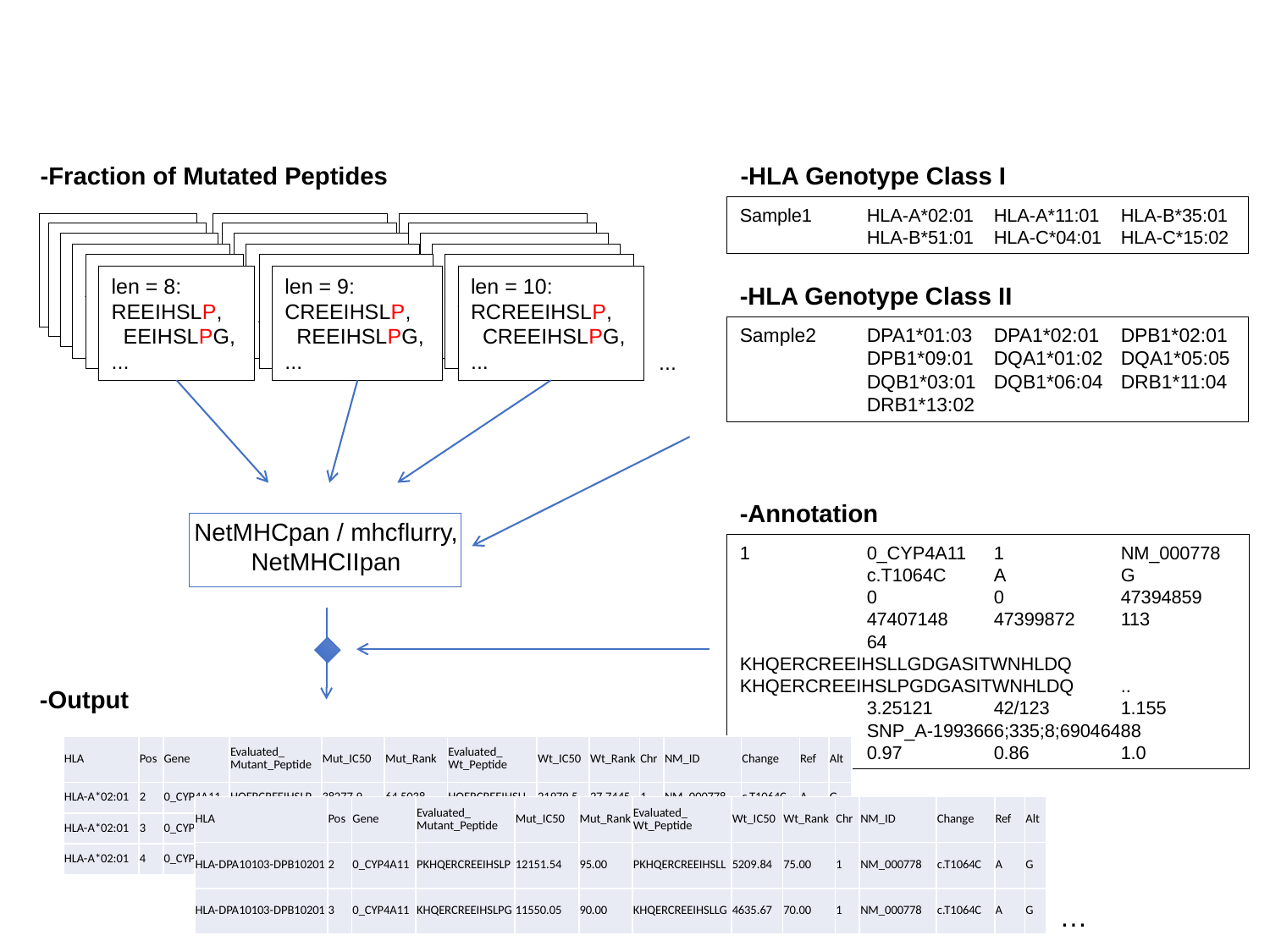

-Fraction of Mutated Peptides
-HLA Genotype Class I
Sample1	HLA-A*02:01	HLA-A*11:01	HLA-B*35:01	HLA-B*51:01	HLA-C*04:01	HLA-C*15:02
len = 8:
AEAGAGAG,
EAGAGAGA,
...
len = 9:
GAEAGAGAG,
AEAGAGAGA,
...
len = 10:
AGAEAGAGAG,
GAEAGAGAGA,
...
len = 8:
AEAGAGAG,
EAGAGAGA,
...
len = 9:
GAEAGAGAG,
AEAGAGAGA,
...
len = 10:
AGAEAGAGAG,
GAEAGAGAGA,
...
len = 8:
AEAGAGAG,
EAGAGAGA,
...
len = 9:
GAEAGAGAG,
AEAGAGAGA,
...
len = 10:
AGAEAGAGAG,
GAEAGAGAGA,
...
len = 8:
AEAGAGAG,
EAGAGAGA,
...
len = 9:
GAEAGAGAG,
AEAGAGAGA,
...
len = 10:
AGAEAGAGAG,
GAEAGAGAGA,
...
len = 8:
AEAGAGAG,
EAGAGAGA,
...
len = 9:
GAEAGAGAG,
AEAGAGAGA,
...
len = 10:
AGAEAGAGAG,
GAEAGAGAGA,
...
len = 8:
REEIHSLP,
  EEIHSLPG,
...
len = 9:
CREEIHSLP,
  REEIHSLPG,
...
len = 10:
RCREEIHSLP,
  CREEIHSLPG,
...
-HLA Genotype Class II
Sample2	DPA1*01:03	DPA1*02:01	DPB1*02:01	DPB1*09:01	DQA1*01:02	DQA1*05:05	DQB1*03:01	DQB1*06:04	DRB1*11:04	DRB1*13:02
...
-Annotation
NetMHCpan / mhcflurry, NetMHCIIpan

1	0_CYP4A11	1	NM_000778	c.T1064C	A	G	0	0	47394859	47407148	47399872	113	64	KHQERCREEIHSLLGDGASITWNHLDQ	KHQERCREEIHSLPGDGASITWNHLDQ	..	3.25121	42/123	1.155	SNP_A-1993666;335;8;69046488	0.97	0.86	1.0

-Output
| HLA | Pos | Gene | Evaluated\_ Mutant\_Peptide | Mut\_IC50 | Mut\_Rank | Evaluated\_ Wt\_Peptide | Wt\_IC50 | Wt\_Rank | Chr | NM\_ID | Change | Ref | Alt |
| --- | --- | --- | --- | --- | --- | --- | --- | --- | --- | --- | --- | --- | --- |
| HLA-A\*02:01 | 2 | 0\_CYP4A11 | HQERCREEIHSLP | 38277.9 | 64.5038 | HQERCREEIHSLL | 21979.5 | 27.7445 | 1 | NM\_000778 | c.T1064C | A | G |
| HLA-A\*02:01 | 3 | 0\_CYP4A11 | QERCREEIHSLPG | 44731.5 | 90.084 | QERCREEIHSLLG | 43057.5 | 83.3295 | 1 | NM\_000778 | c.T1064C | A | G |
| HLA-A\*02:01 | 4 | 0\_CYP4A11 | ERCREEIHSLPGD | 45387.7 | 92.3912 | ERCREEIHSLLGD | 43941.4 | 86.9293 | 1 | NM\_000778 | c.T1064C | A | G |
| HLA | Pos | Gene | Evaluated\_ Mutant\_Peptide | Mut\_IC50 | Mut\_Rank | Evaluated\_ Wt\_Peptide | Wt\_IC50 | Wt\_Rank | Chr | NM\_ID | Change | Ref | Alt |
| --- | --- | --- | --- | --- | --- | --- | --- | --- | --- | --- | --- | --- | --- |
| HLA-DPA10103-DPB10201 | 2 | 0\_CYP4A11 | PKHQERCREEIHSLP | 12151.54 | 95.00 | PKHQERCREEIHSLL | 5209.84 | 75.00 | 1 | NM\_000778 | c.T1064C | A | G |
| HLA-DPA10103-DPB10201 | 3 | 0\_CYP4A11 | KHQERCREEIHSLPG | 11550.05 | 90.00 | KHQERCREEIHSLLG | 4635.67 | 70.00 | 1 | NM\_000778 | c.T1064C | A | G |
…